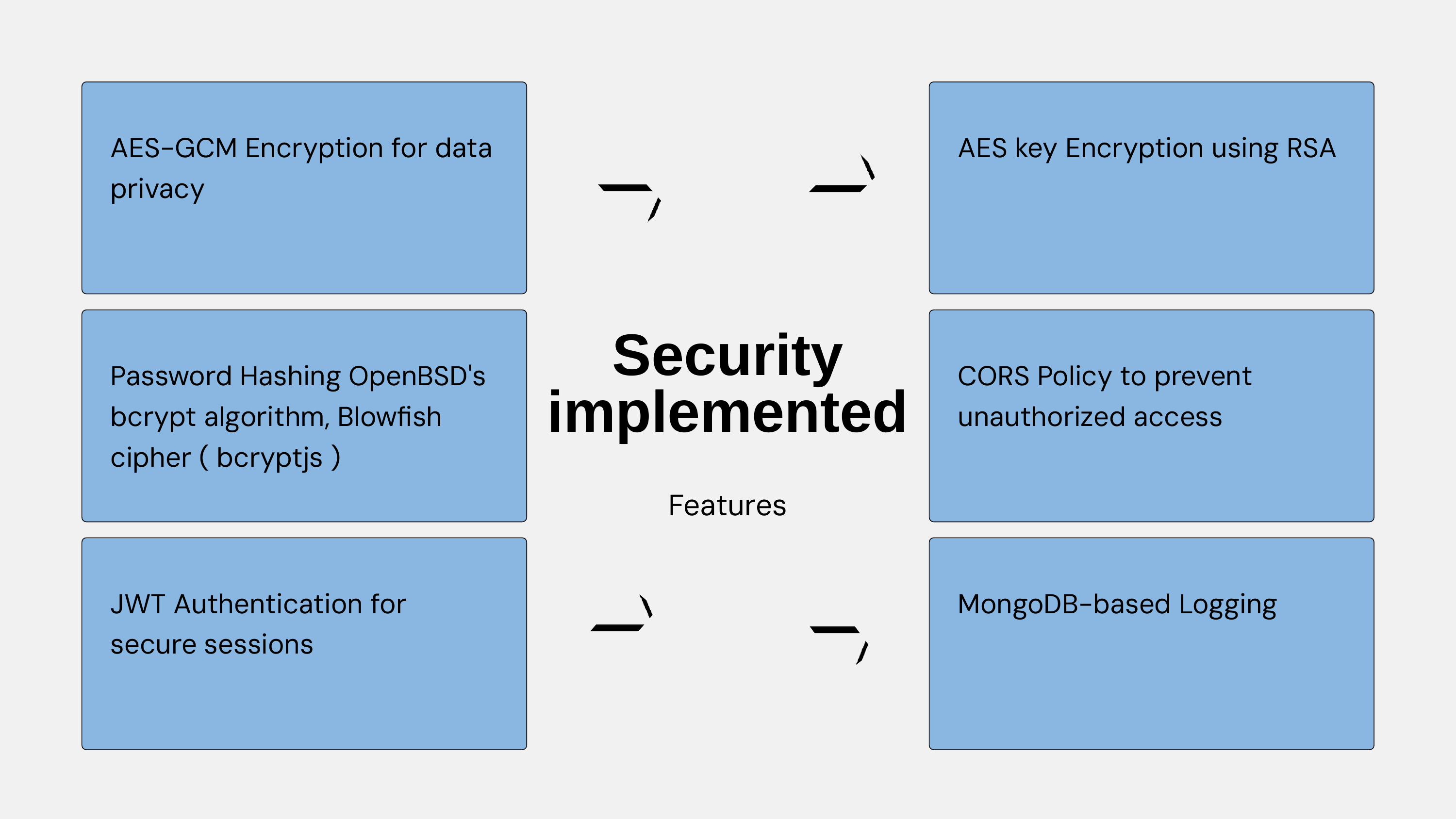

AES-GCM Encryption for data privacy

AES key Encryption using RSA

Security implemented
Password Hashing OpenBSD's bcrypt algorithm, Blowfish cipher ( bcryptjs )

CORS Policy to prevent unauthorized access

Features

JWT Authentication for secure sessions

MongoDB-based Logging